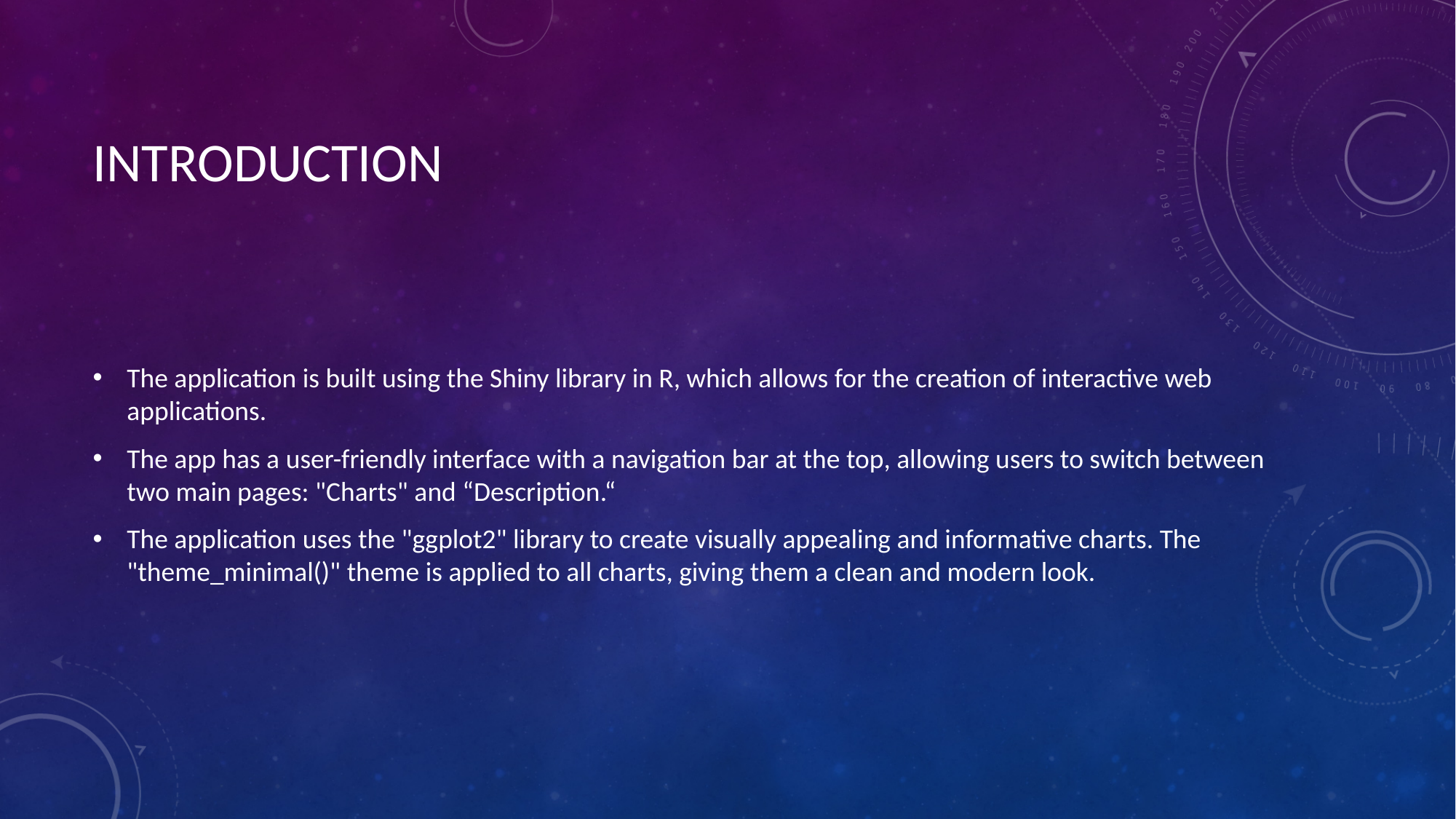

# Introduction
The application is built using the Shiny library in R, which allows for the creation of interactive web applications.
The app has a user-friendly interface with a navigation bar at the top, allowing users to switch between two main pages: "Charts" and “Description.“
The application uses the "ggplot2" library to create visually appealing and informative charts. The "theme_minimal()" theme is applied to all charts, giving them a clean and modern look.